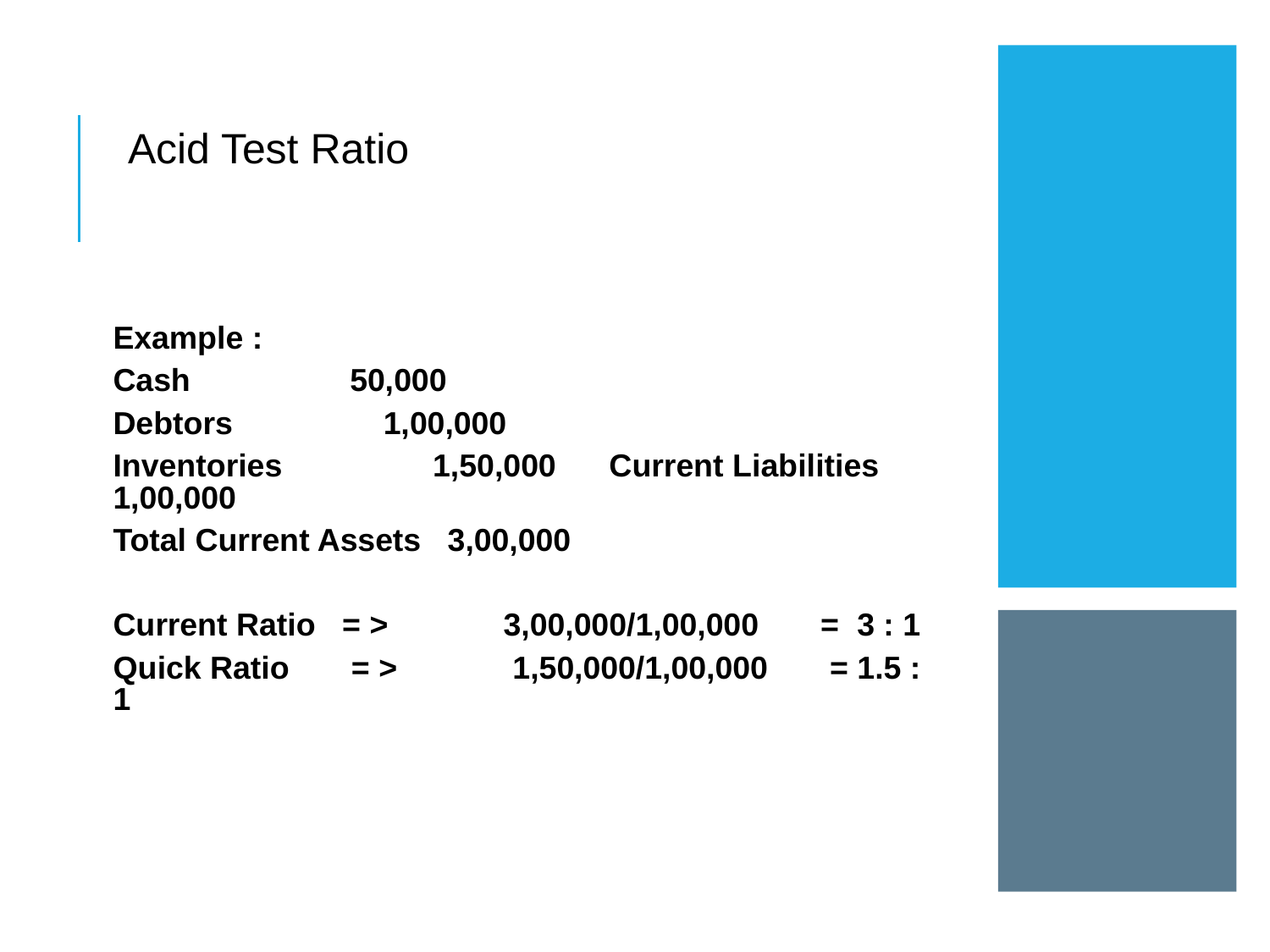

Acid Test Ratio
Example :     ​
Cash                  50,000​
Debtors                 1,00,000​
Inventories                 1,50,000      Current Liabilities    1,00,000​
Total Current Assets   3,00,000​
​
Current Ratio   = >             3,00,000/1,00,000       =  3 : 1​
Quick Ratio       = >             1,50,000/1,00,000       = 1.5 : 1​